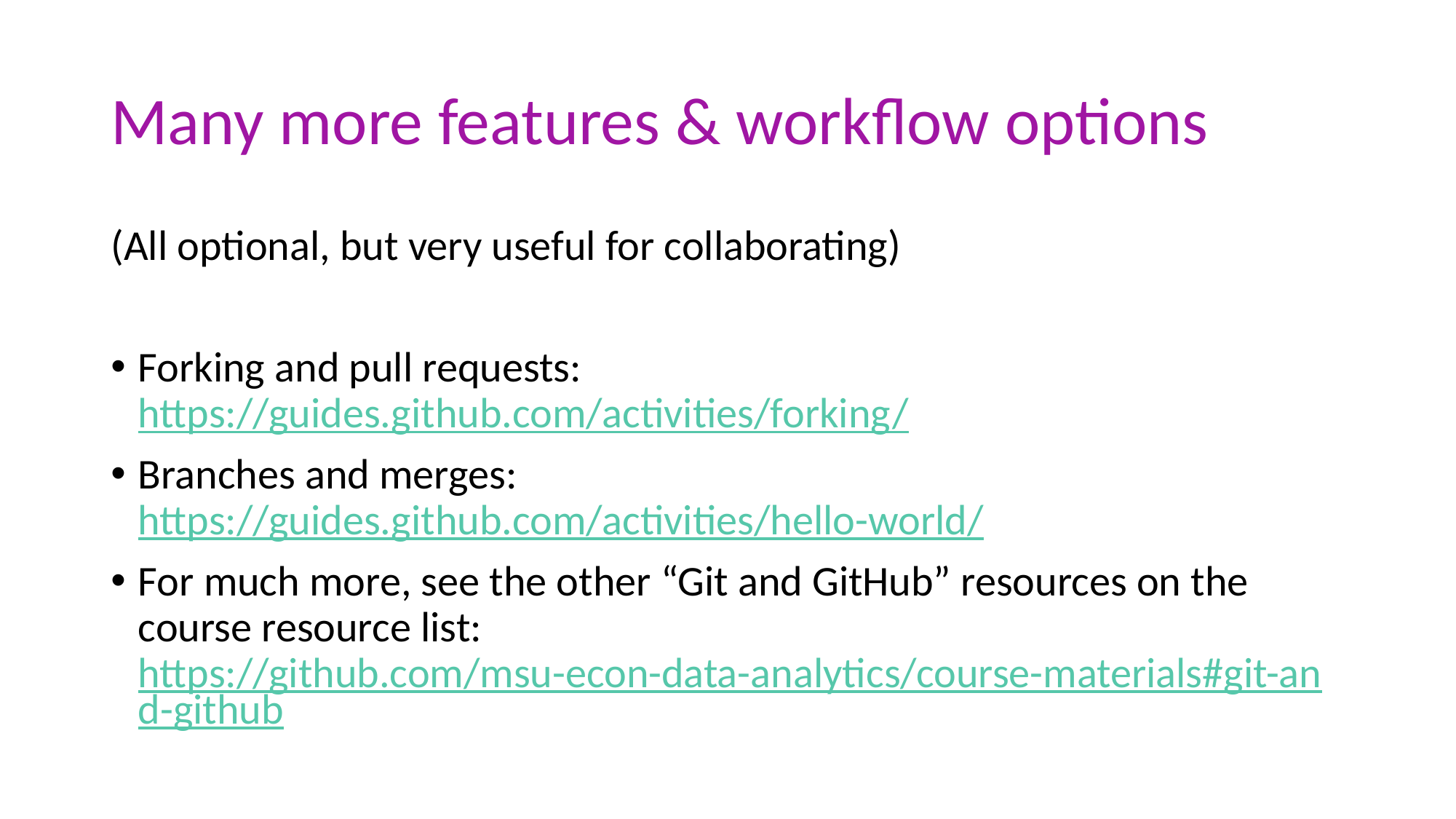

# Many more features & workflow options
(All optional, but very useful for collaborating)

Forking and pull requests: https://guides.github.com/activities/forking/
Branches and merges: https://guides.github.com/activities/hello-world/
For much more, see the other “Git and GitHub” resources on the course resource list: https://github.com/msu-econ-data-analytics/course-materials#git-and-github